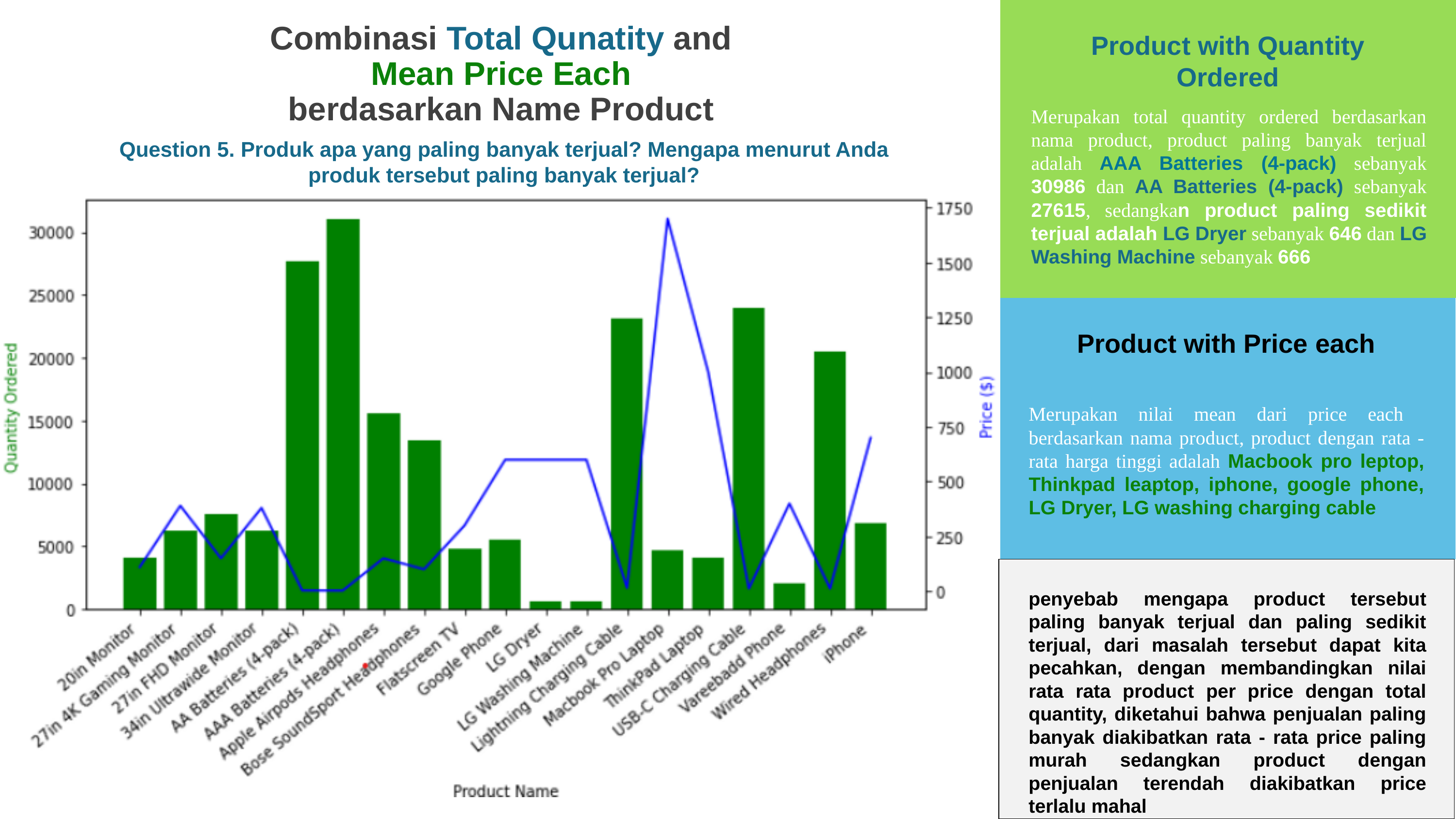

Combinasi Total Qunatity and Mean Price Each
berdasarkan Name Product
Product with Quantity Ordered
Merupakan total quantity ordered berdasarkan nama product, product paling banyak terjual adalah AAA Batteries (4-pack) sebanyak 30986 dan AA Batteries (4-pack) sebanyak 27615, sedangkan product paling sedikit terjual adalah LG Dryer sebanyak 646 dan LG Washing Machine sebanyak 666

Question 5. Produk apa yang paling banyak terjual? Mengapa menurut Anda produk tersebut paling banyak terjual?

Product with Price each
Merupakan nilai mean dari price each  berdasarkan nama product, product dengan rata - rata harga tinggi adalah Macbook pro leptop, Thinkpad leaptop, iphone, google phone, LG Dryer, LG washing charging cable

penyebab mengapa product tersebut paling banyak terjual dan paling sedikit terjual, dari masalah tersebut dapat kita pecahkan, dengan membandingkan nilai rata rata product per price dengan total quantity, diketahui bahwa penjualan paling banyak diakibatkan rata - rata price paling murah sedangkan product dengan penjualan terendah diakibatkan price terlalu mahal